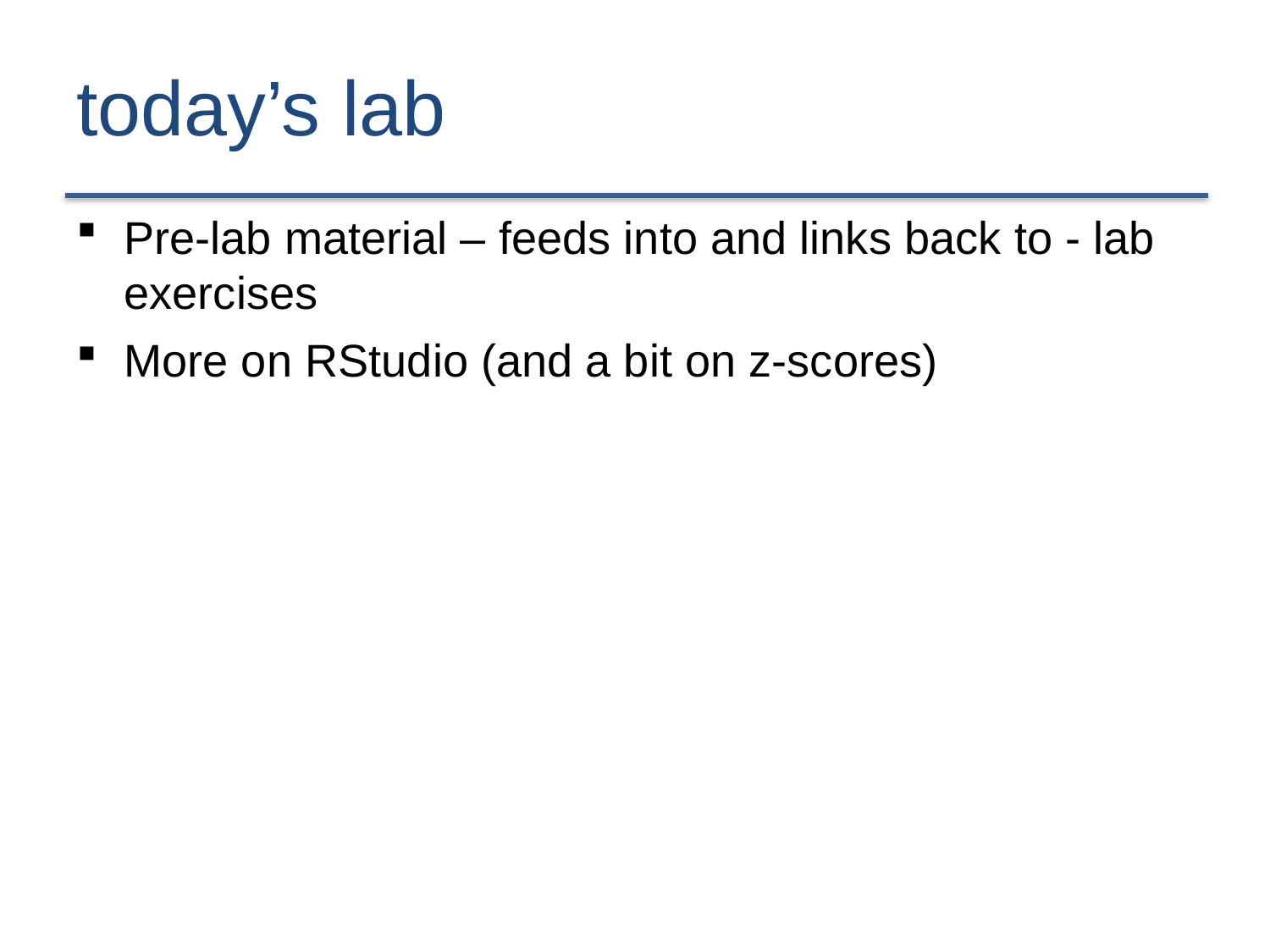

# today’s lab
Pre-lab material – feeds into and links back to - lab exercises
More on RStudio (and a bit on z-scores)